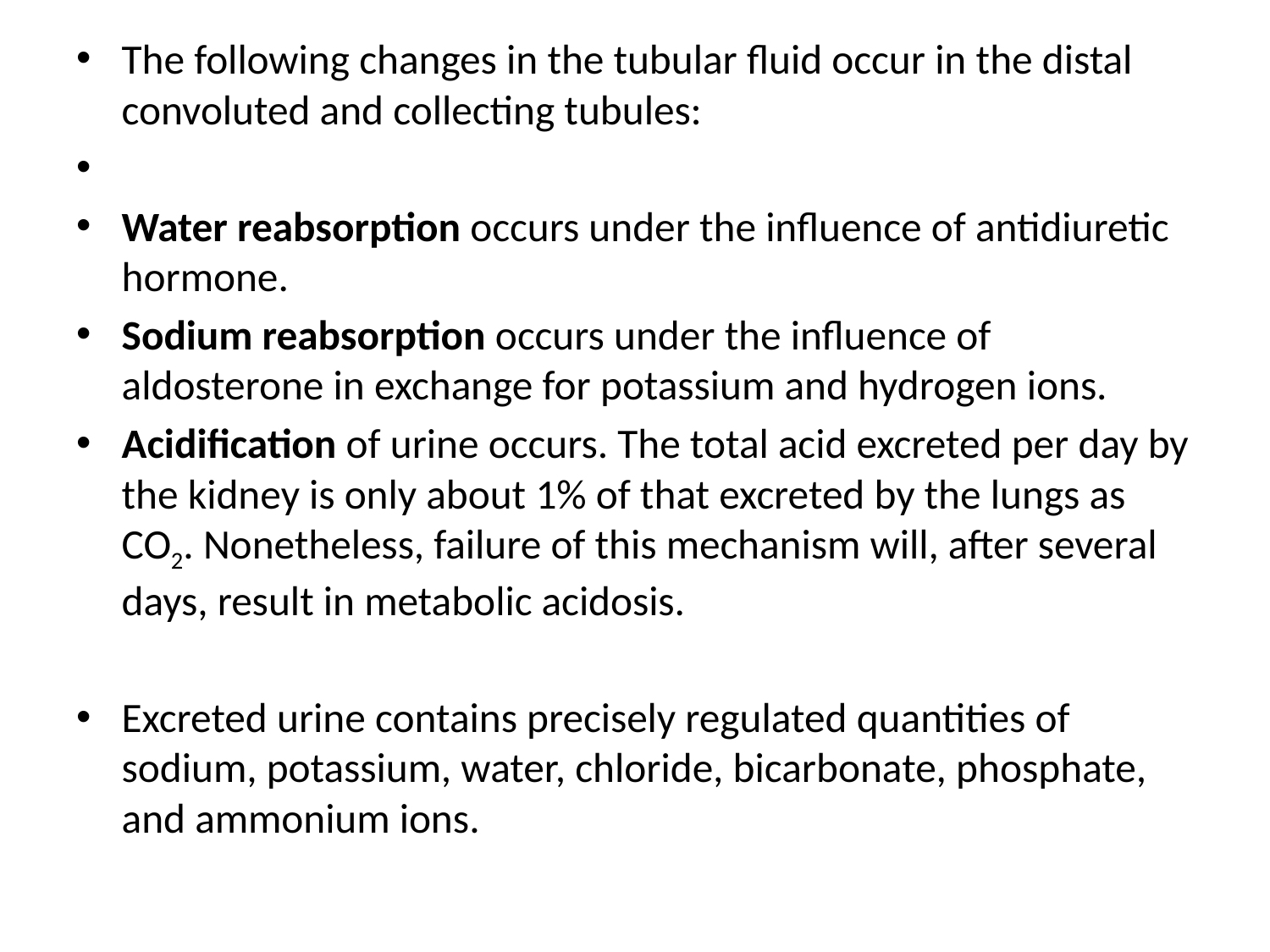

The following changes in the tubular fluid occur in the distal convoluted and collecting tubules:

Water reabsorption occurs under the influence of antidiuretic hormone.
Sodium reabsorption occurs under the influence of aldosterone in exchange for potassium and hydrogen ions.
Acidification of urine occurs. The total acid excreted per day by the kidney is only about 1% of that excreted by the lungs as CO2. Nonetheless, failure of this mechanism will, after several days, result in metabolic acidosis.

Excreted urine contains precisely regulated quantities of sodium, potassium, water, chloride, bicarbonate, phosphate, and ammonium ions.